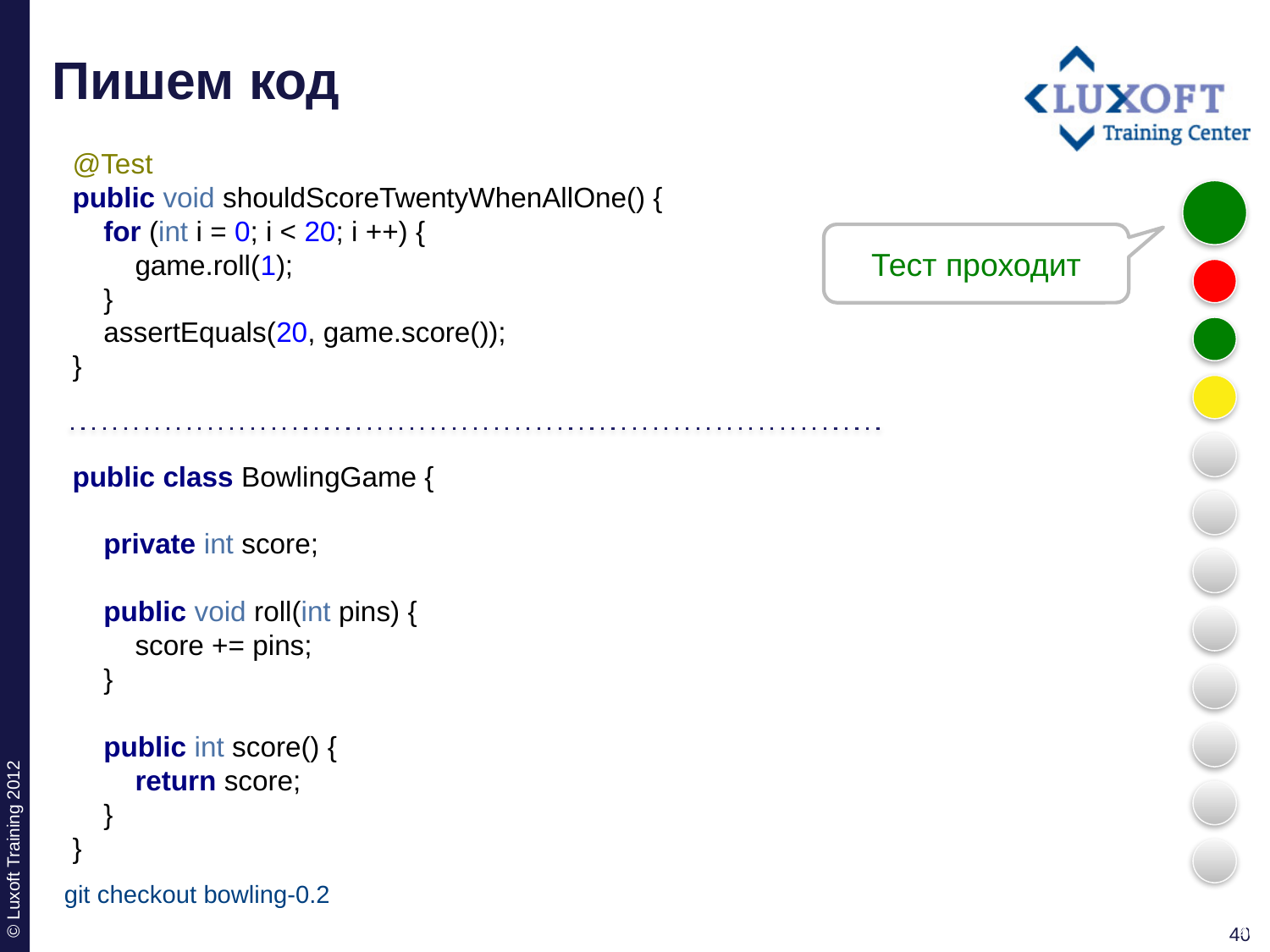

# Пишем код
@Test
public void shouldScoreTwentyWhenAllOne() {
    for (int i = 0; i < 20; i ++) {
        game.roll(1);
    }
    assertEquals(20, game.score());
}

Тест проходит

public class BowlingGame {

    private int score;

    public void roll(int pins) {
        score += pins;
    }

    public int score() {
        return score;
    }
}

git checkout bowling-0.2